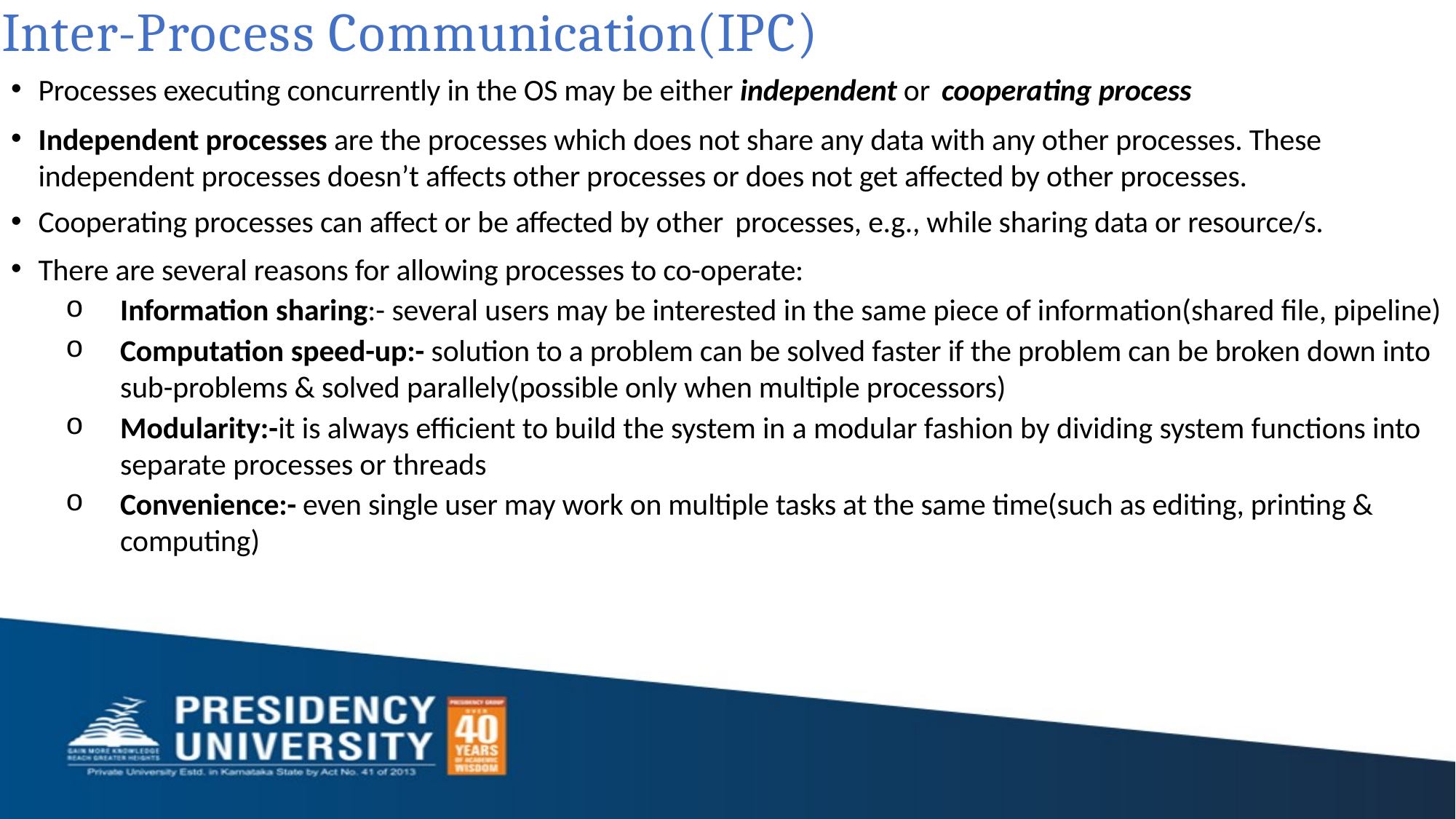

# Inter-Process Communication(IPC)
Processes executing concurrently in the OS may be either independent or cooperating process
Independent processes are the processes which does not share any data with any other processes. These independent processes doesn’t affects other processes or does not get affected by other processes.
Cooperating processes can affect or be affected by other processes, e.g., while sharing data or resource/s.
There are several reasons for allowing processes to co-operate:
Information sharing:- several users may be interested in the same piece of information(shared file, pipeline)
Computation speed-up:- solution to a problem can be solved faster if the problem can be broken down into sub-problems & solved parallely(possible only when multiple processors)
Modularity:-it is always efficient to build the system in a modular fashion by dividing system functions into separate processes or threads
Convenience:- even single user may work on multiple tasks at the same time(such as editing, printing & computing)